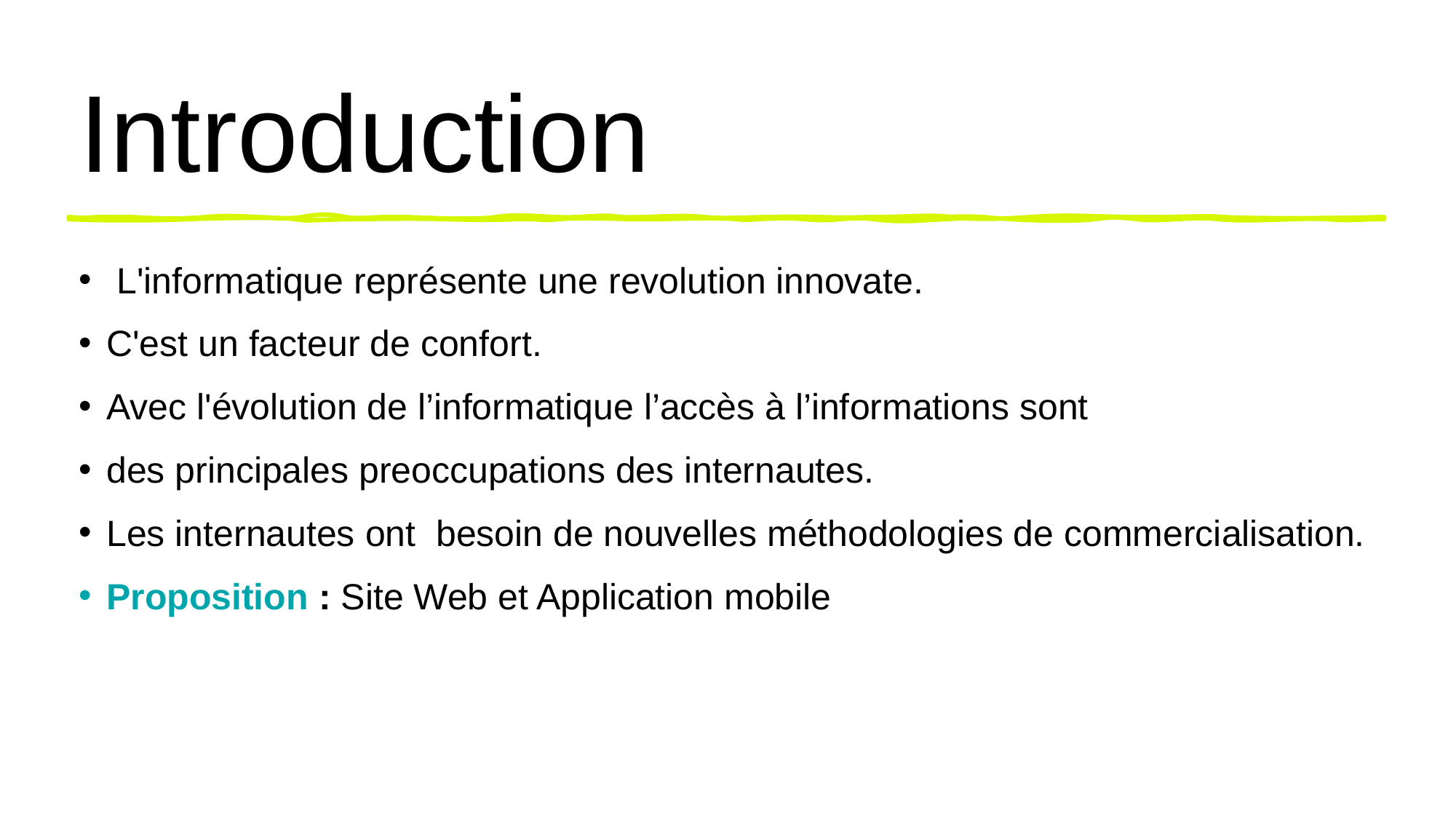

# Introduction

 L'informatique représente une revolution innovate.
C'est un facteur de confort.
Avec l'évolution de l’informatique l’accès à l’informations sont
des principales preoccupations des internautes.
Les internautes ont  besoin de nouvelles méthodologies de commercialisation.
Proposition : Site Web et Application mobile

3